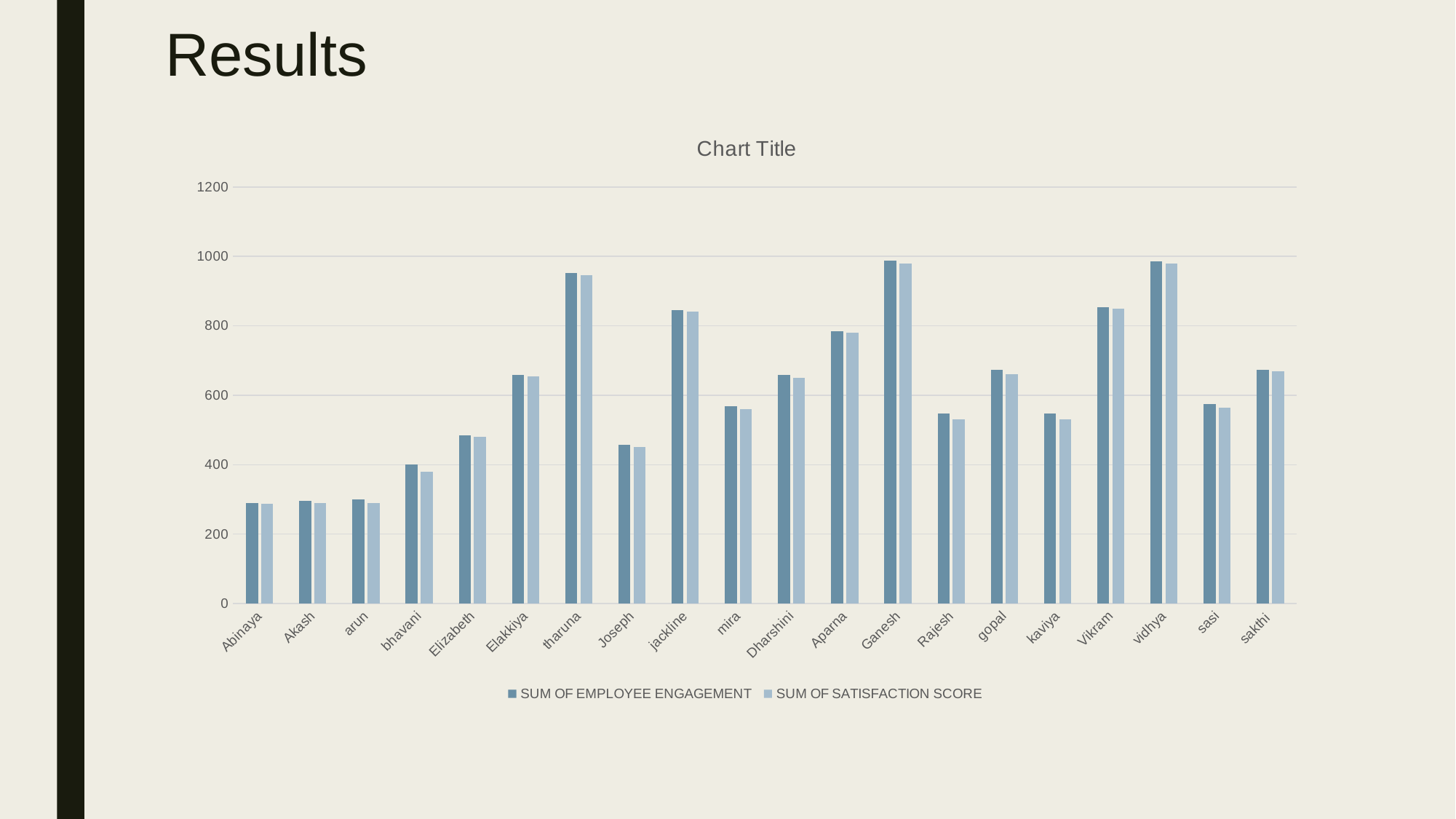

Results

### Chart:

| Category | SUM OF EMPLOYEE ENGAGEMENT  | SUM OF SATISFACTION SCORE  |
|---|---|---|
| Abinaya | 290.0 | 288.0 |
| Akash | 296.0 | 290.0 |
| arun | 300.0 | 289.0 |
| bhavani | 400.0 | 380.0 |
| Elizabeth | 485.0 | 480.0 |
| Elakkiya | 658.0 | 655.0 |
| tharuna | 952.0 | 945.0 |
| Joseph | 458.0 | 450.0 |
| jackline | 845.0 | 840.0 |
| mira | 569.0 | 560.0 |
| Dharshini | 659.0 | 650.0 |
| Aparna | 785.0 | 780.0 |
| Ganesh | 987.0 | 980.0 |
| Rajesh | 547.0 | 530.0 |
| gopal | 674.0 | 660.0 |
| kaviya | 547.0 | 530.0 |
| Vikram | 854.0 | 850.0 |
| vidhya | 985.0 | 980.0 |
| sasi | 574.0 | 565.0 |
| sakthi  | 674.0 | 670.0 |